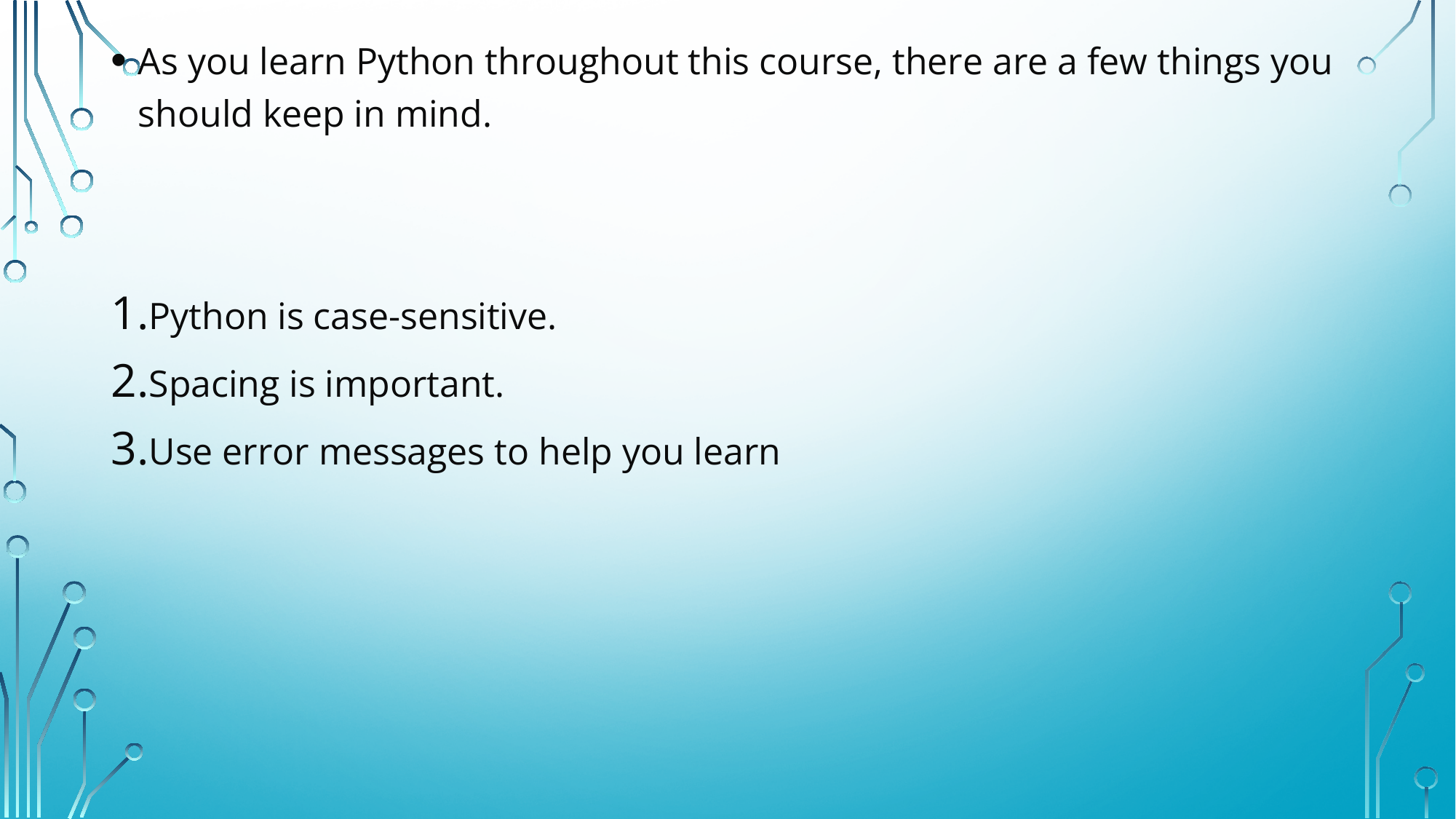

As you learn Python throughout this course, there are a few things you should keep in mind.

Python is case-sensitive.
Spacing is important.
Use error messages to help you learn